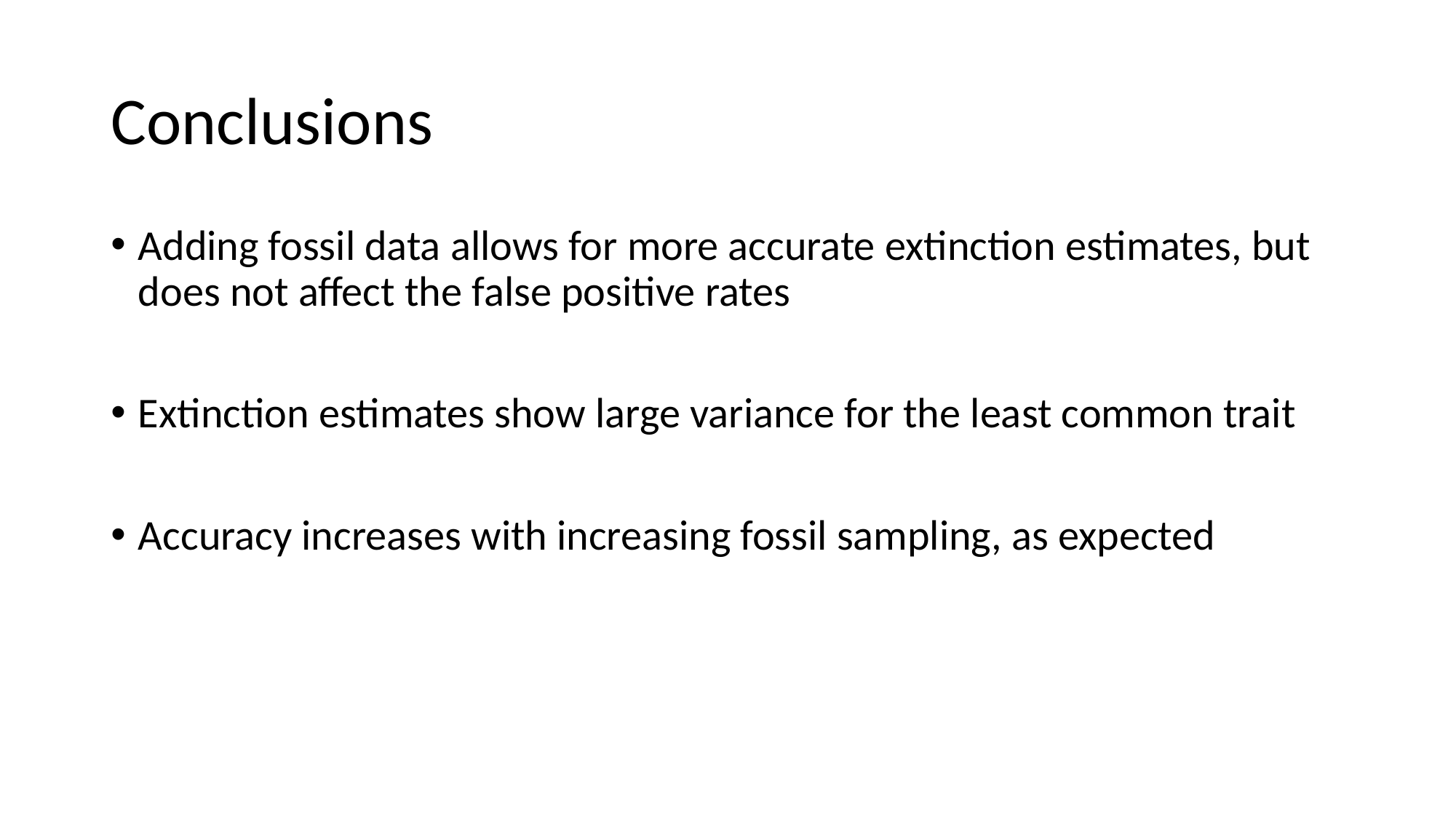

# Conclusions
Adding fossil data allows for more accurate extinction estimates, but does not affect the false positive rates

Extinction estimates show large variance for the least common trait

Accuracy increases with increasing fossil sampling, as expected